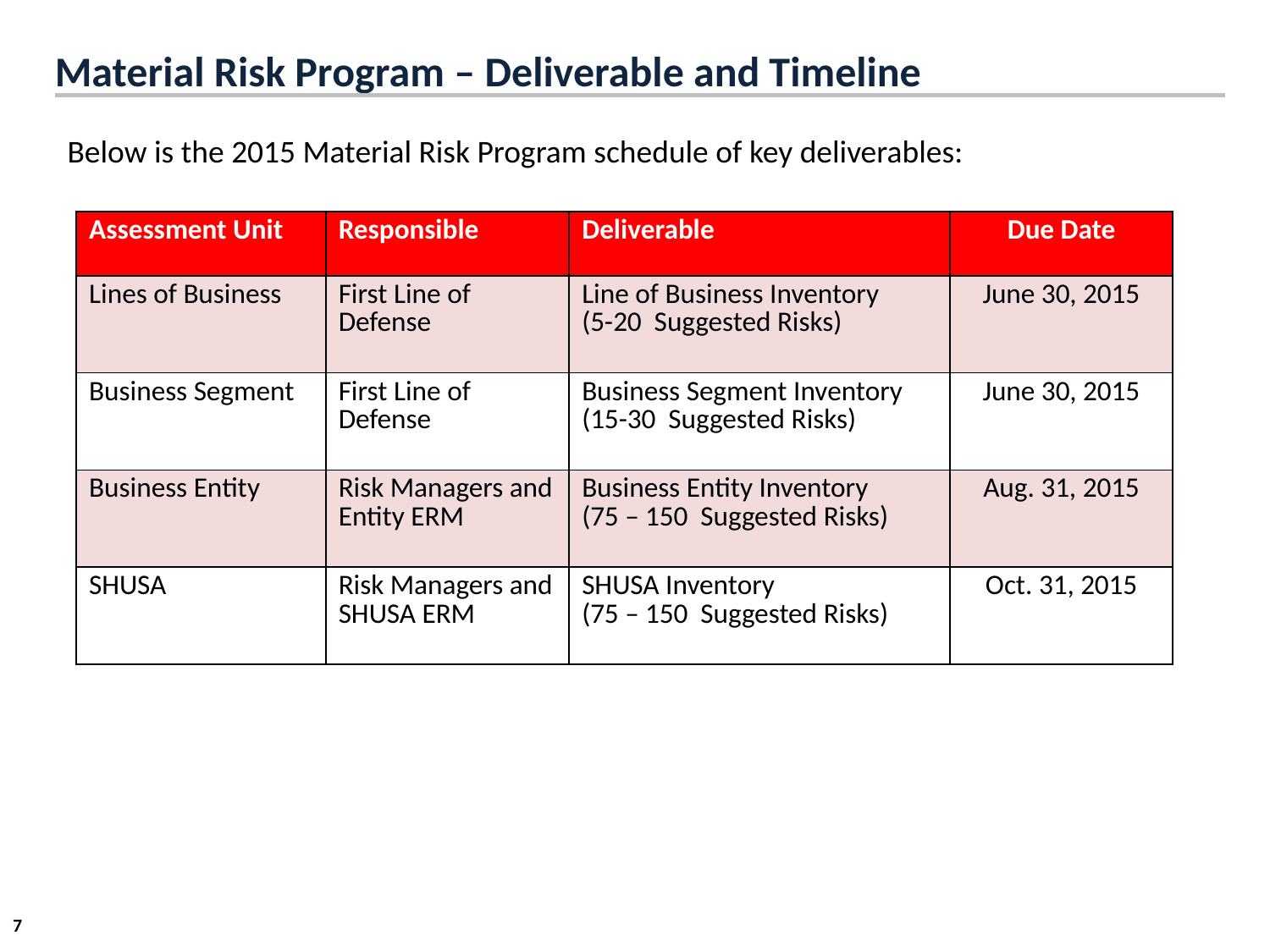

Material Risk Program – Deliverable and Timeline
Below is the 2015 Material Risk Program schedule of key deliverables:
| Assessment Unit | Responsible | Deliverable | Due Date |
| --- | --- | --- | --- |
| Lines of Business | First Line of Defense | Line of Business Inventory (5-20 Suggested Risks) | June 30, 2015 |
| Business Segment | First Line of Defense | Business Segment Inventory (15-30 Suggested Risks) | June 30, 2015 |
| Business Entity | Risk Managers and Entity ERM | Business Entity Inventory (75 – 150 Suggested Risks) | Aug. 31, 2015 |
| SHUSA | Risk Managers and SHUSA ERM | SHUSA Inventory (75 – 150 Suggested Risks) | Oct. 31, 2015 |